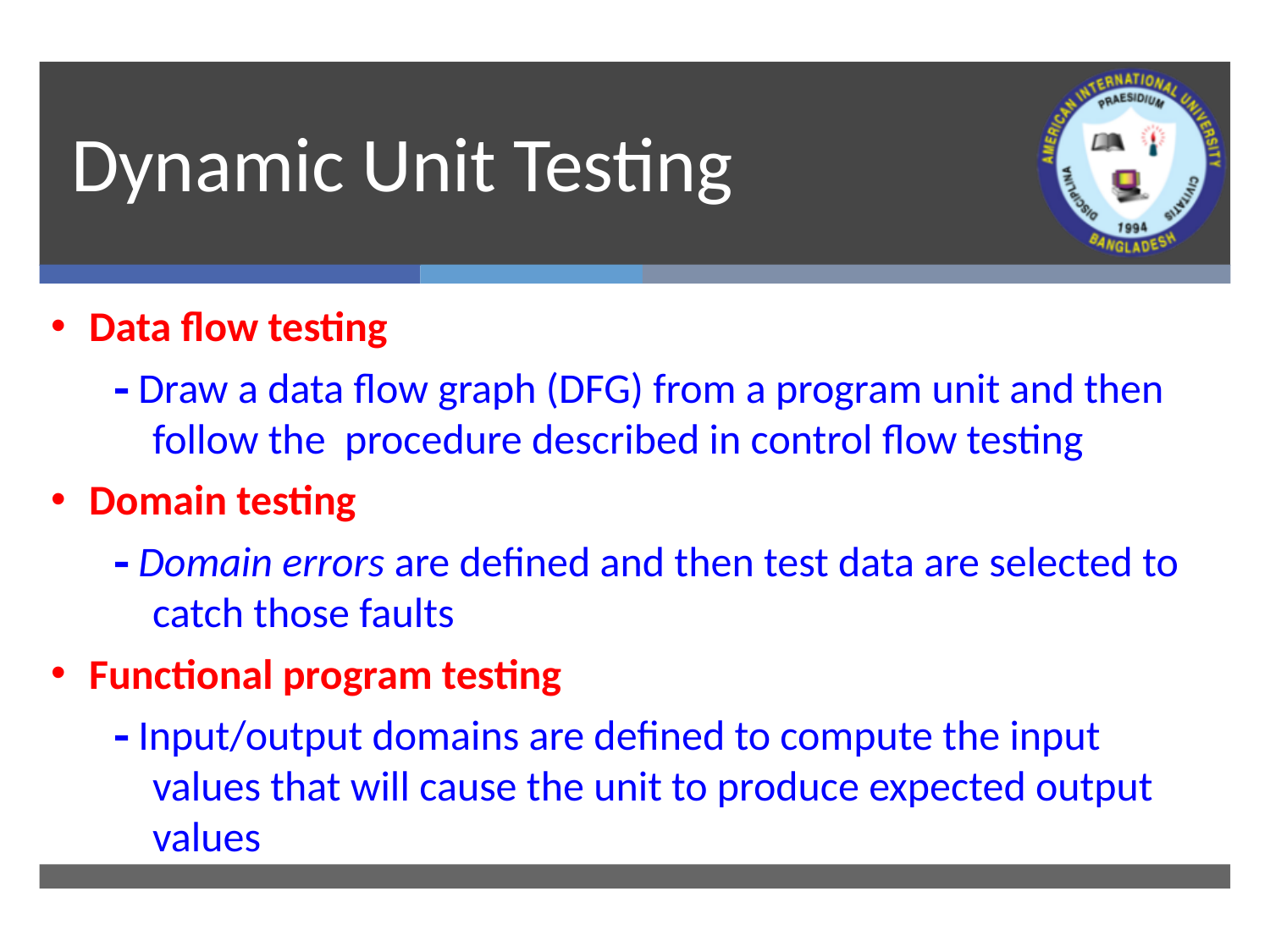

# Dynamic Unit Testing
Data flow testing
− Draw a data flow graph (DFG) from a program unit and then follow the  procedure described in control flow testing
Domain testing
− Domain errors are defined and then test data are selected to catch those faults
Functional program testing
− Input/output domains are defined to compute the input values that will cause the unit to produce expected output values